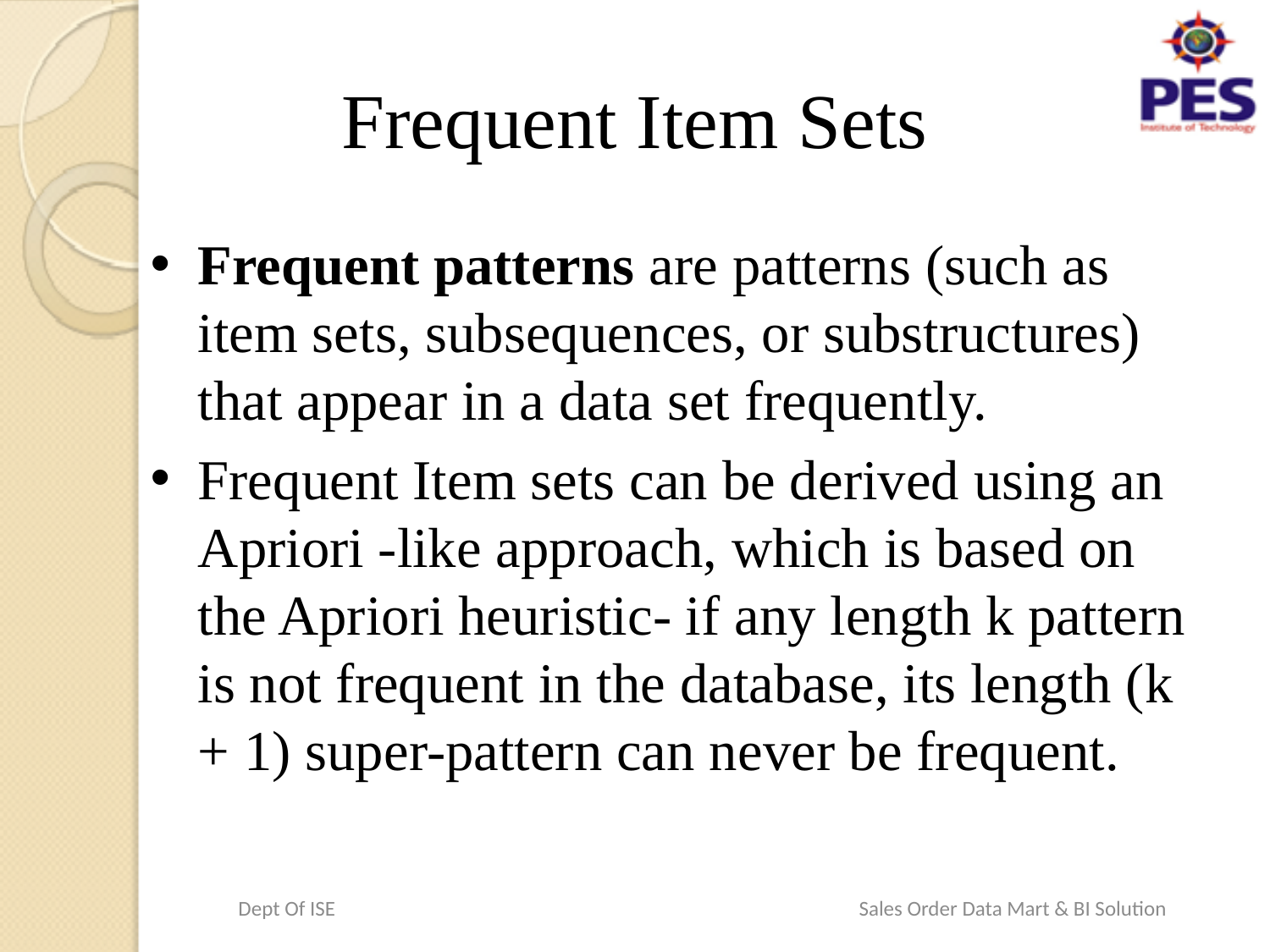

# Frequent Item Sets
Frequent patterns are patterns (such as item sets, subsequences, or substructures) that appear in a data set frequently.
Frequent Item sets can be derived using an Apriori -like approach, which is based on the Apriori heuristic- if any length k pattern is not frequent in the database, its length (k + 1) super-pattern can never be frequent.

Dept Of ISE                                                                                                            Sales Order Data Mart & BI Solution